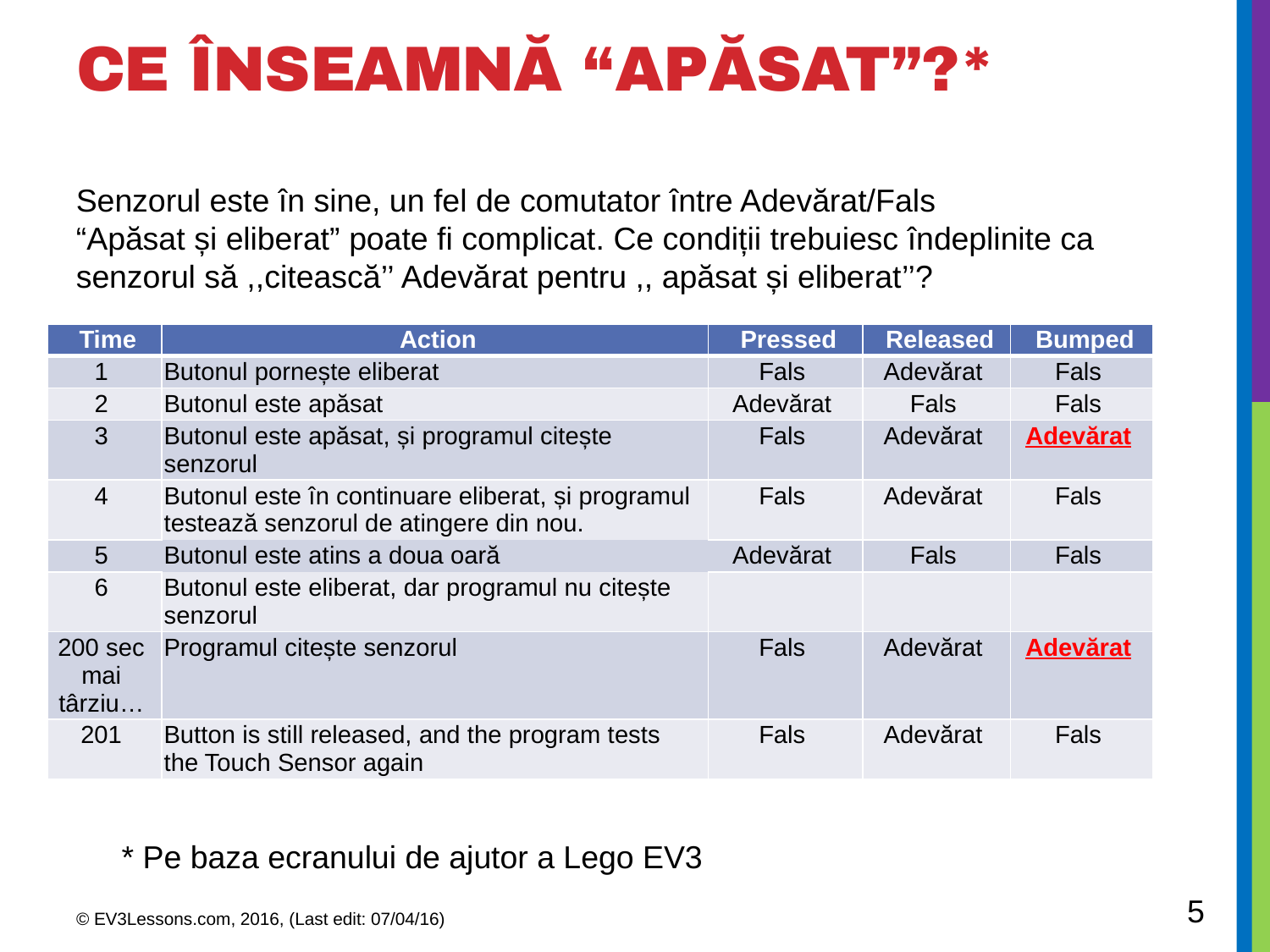

# Ce înseamnă “apăsat”?*
Senzorul este în sine, un fel de comutator între Adevărat/Fals
“Apăsat și eliberat” poate fi complicat. Ce condiții trebuiesc îndeplinite ca senzorul să ,,citească’’ Adevărat pentru ,, apăsat și eliberat’’?
| Time | Action | Pressed | Released | Bumped |
| --- | --- | --- | --- | --- |
| 1 | Butonul pornește eliberat | Fals | Adevărat | Fals |
| 2 | Butonul este apăsat | Adevărat | Fals | Fals |
| 3 | Butonul este apăsat, și programul citește senzorul | Fals | Adevărat | Adevărat |
| 4 | Butonul este în continuare eliberat, și programul testează senzorul de atingere din nou. | Fals | Adevărat | Fals |
| 5 | Butonul este atins a doua oară | Adevărat | Fals | Fals |
| 6 | Butonul este eliberat, dar programul nu citește senzorul |  |  |  |
| 200 sec mai târziu… | Programul citește senzorul | Fals | Adevărat | Adevărat |
| 201 | Button is still released, and the program tests the Touch Sensor again | Fals | Adevărat | Fals |
* Pe baza ecranului de ajutor a Lego EV3
5
© EV3Lessons.com, 2016, (Last edit: 07/04/16)